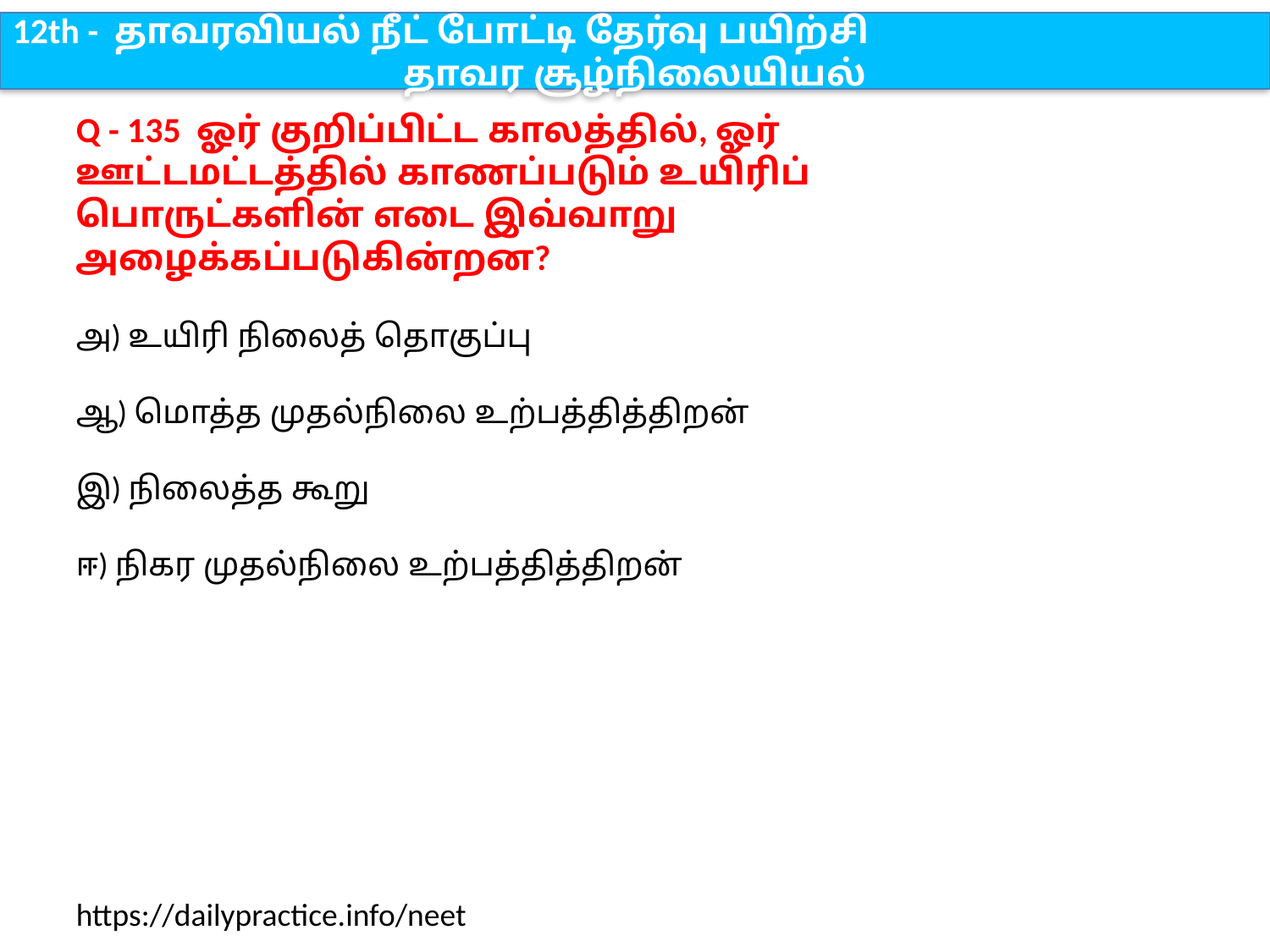

12th -  தாவரவியல் நீட் போட்டி தேர்வு பயிற்சி
தாவர சூழ்நிலையியல்

Q - 135  ஓர் குறிப்பிட்ட காலத்தில், ஓர் ஊட்டமட்டத்தில் காணப்படும் உயிரிப் பொருட்களின் எடை இவ்வாறு அழைக்கப்படுகின்றன?

அ) உயிரி நிலைத் தொகுப்பு

ஆ) மொத்த முதல்நிலை உற்பத்தித்திறன்

இ) நிலைத்த கூறு

ஈ) நிகர முதல்நிலை உற்பத்தித்திறன்
https://dailypractice.info/neet